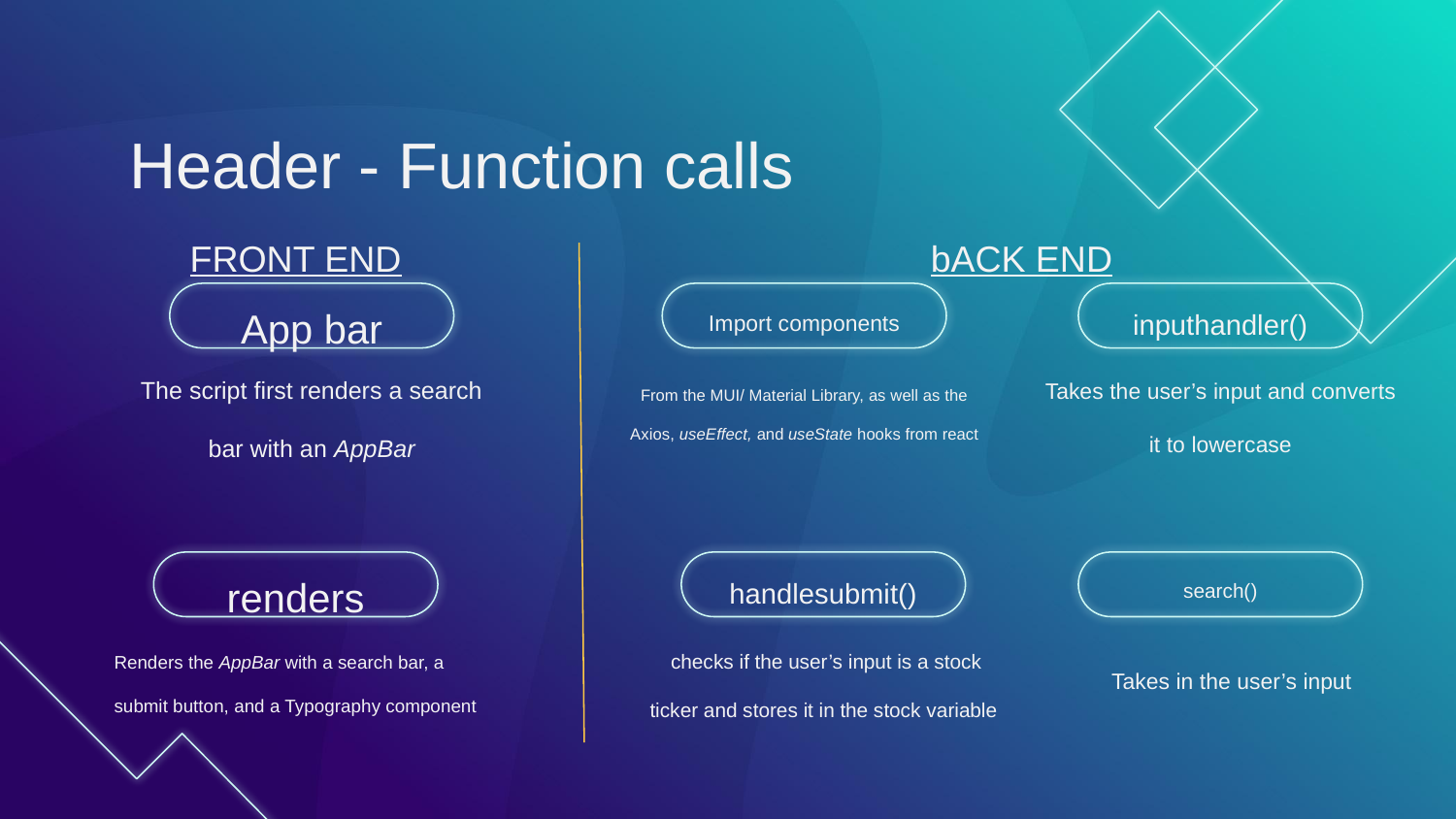

# Header - Function calls
FRONT END
bACK END

App bar
Import components
inputhandler()
The script first renders a search bar with an AppBar
From the MUI/ Material Library, as well as the Axios, useEffect, and useState hooks from react
Takes the user’s input and converts it to lowercase

renders
handlesubmit()
search()
Takes in the user’s input
Renders the AppBar with a search bar, a submit button, and a Typography component
 checks if the user’s input is a stock ticker and stores it in the stock variable